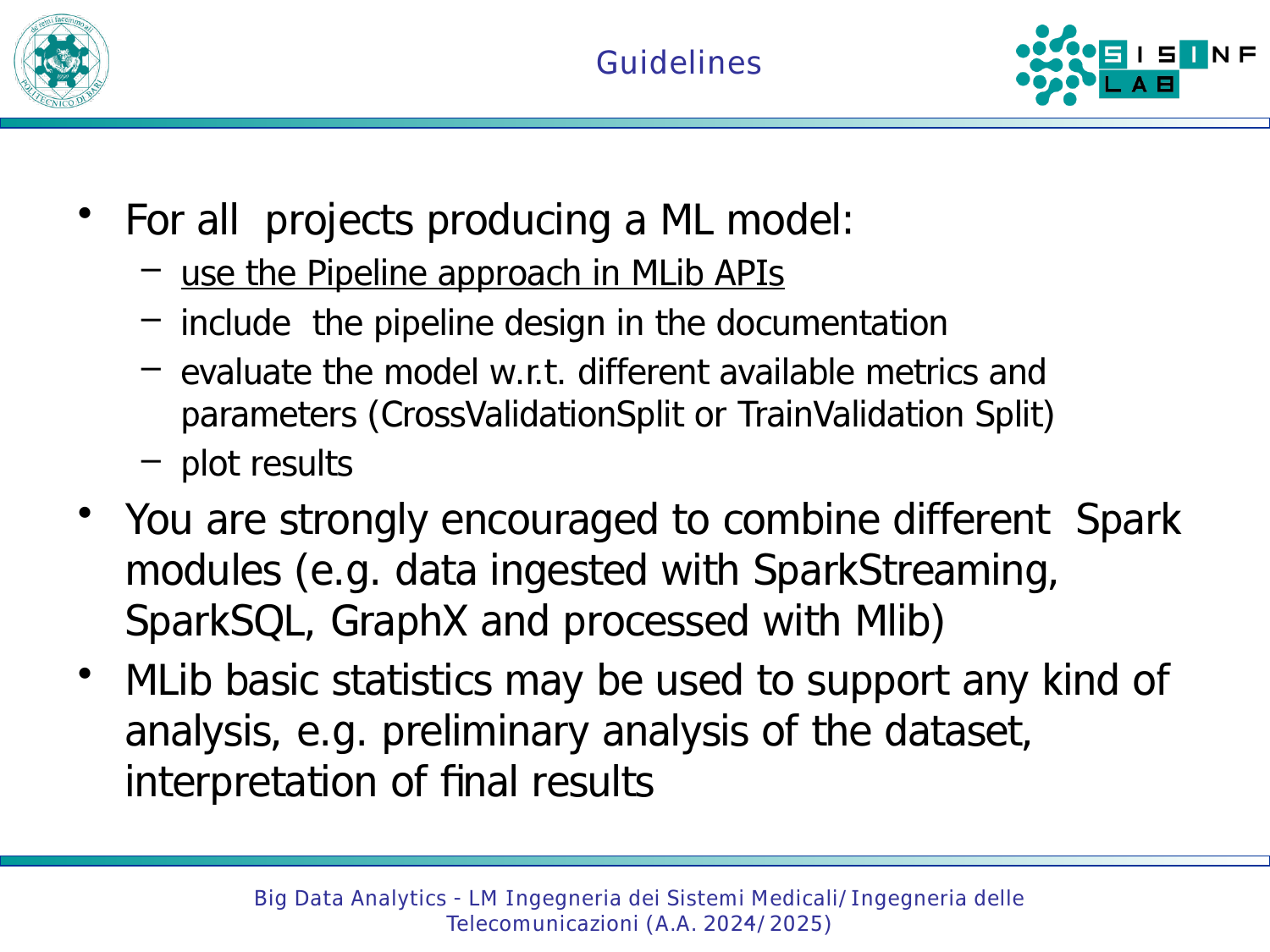

# Guidelines
For all  projects producing a ML model:
use the Pipeline approach in MLib APIs
include  the pipeline design in the documentation
evaluate the model w.r.t. different available metrics and parameters (CrossValidationSplit or TrainValidation Split)
plot results
You are strongly encouraged to combine different  Spark modules (e.g. data ingested with SparkStreaming, SparkSQL, GraphX and processed with Mlib)
MLib basic statistics may be used to support any kind of analysis, e.g. preliminary analysis of the dataset, interpretation of final results

Big Data Analytics - LM Ingegneria dei Sistemi Medicali/Ingegneria delle Telecomunicazioni (A.A. 2024/2025)